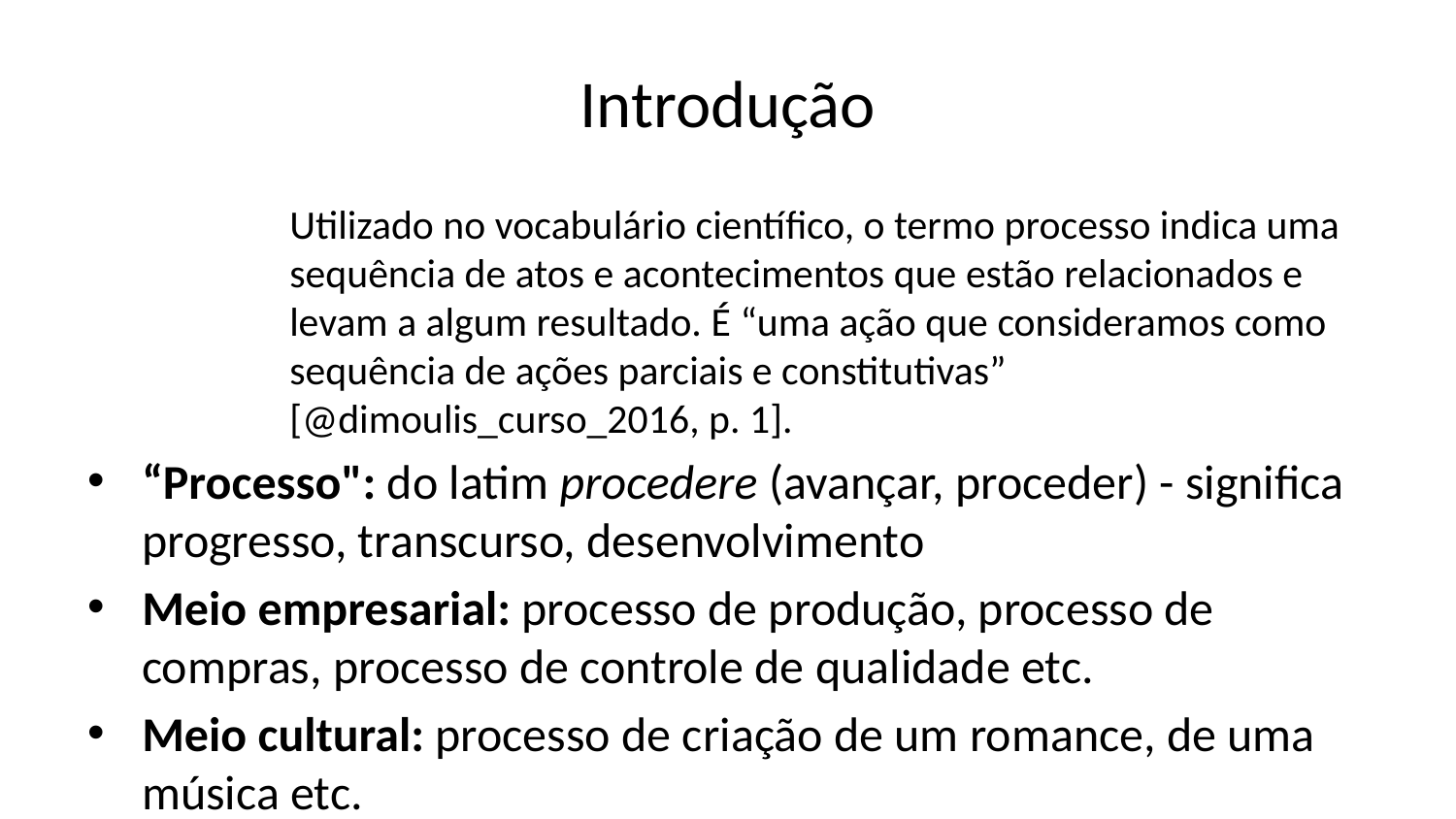

# Introdução
Utilizado no vocabulário científico, o termo processo indica uma sequência de atos e acontecimentos que estão relacionados e levam a algum resultado. É “uma ação que consideramos como sequência de ações parciais e constitutivas” [@dimoulis_curso_2016, p. 1].
“Processo": do latim procedere (avançar, proceder) - significa progresso, transcurso, desenvolvimento
Meio empresarial: processo de produção, processo de compras, processo de controle de qualidade etc.
Meio cultural: processo de criação de um romance, de uma música etc.